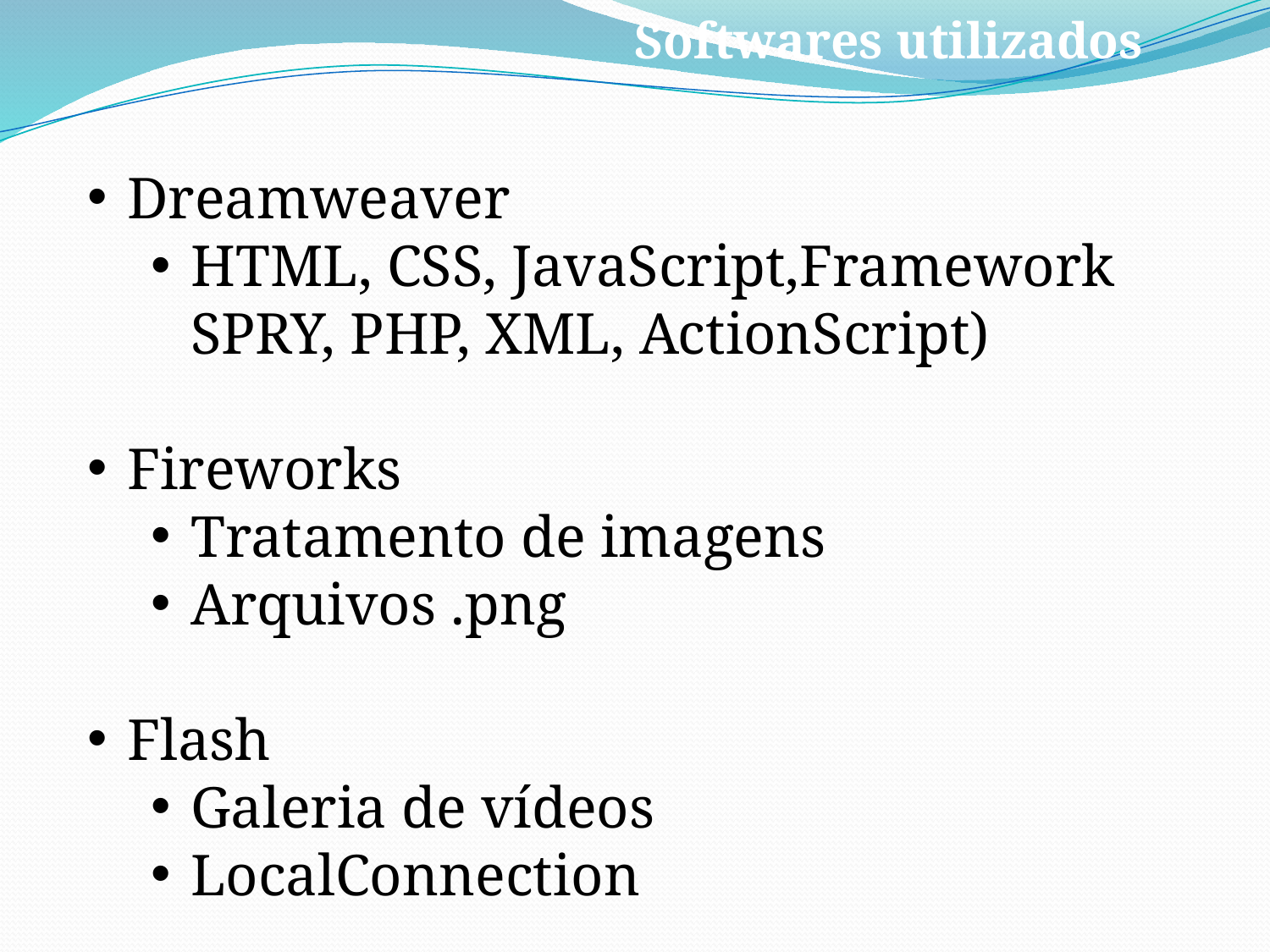

Softwares utilizados
Dreamweaver
HTML, CSS, JavaScript,Framework SPRY, PHP, XML, ActionScript)

Fireworks
Tratamento de imagens
Arquivos .png

Flash
Galeria de vídeos
LocalConnection